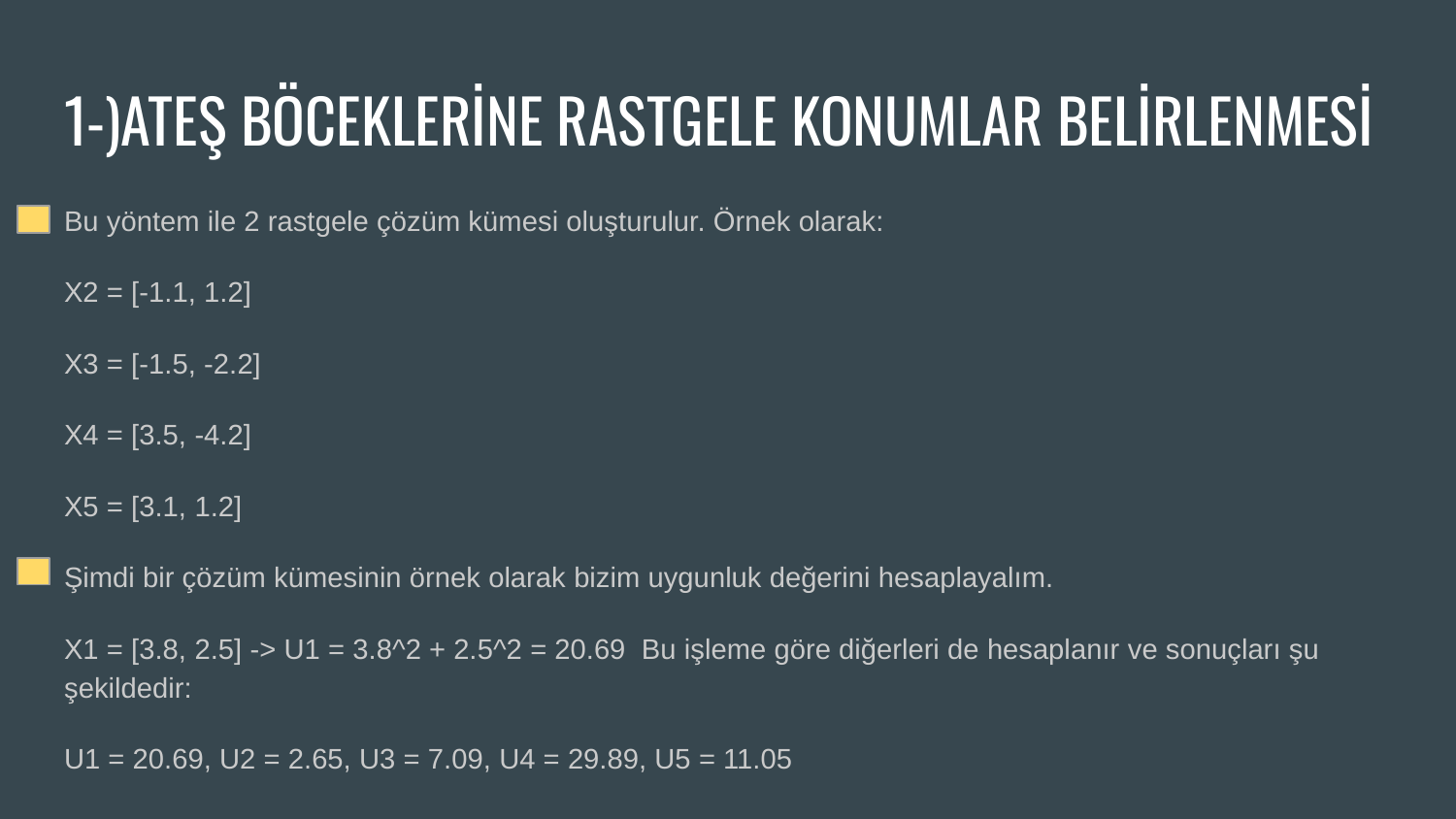

# 1-)ATEŞ BÖCEKLERİNE RASTGELE KONUMLAR BELİRLENMESİ
Bu yöntem ile 2 rastgele çözüm kümesi oluşturulur. Örnek olarak:
X2 = [-1.1, 1.2]
X3 = [-1.5, -2.2]
X4 = [3.5, -4.2]
X5 = [3.1, 1.2]
Şimdi bir çözüm kümesinin örnek olarak bizim uygunluk değerini hesaplayalım.
X1 = [3.8, 2.5] -> U1 = 3.8^2 + 2.5^2 = 20.69  Bu işleme göre diğerleri de hesaplanır ve sonuçları şu şekildedir:
U1 = 20.69, U2 = 2.65, U3 = 7.09, U4 = 29.89, U5 = 11.05